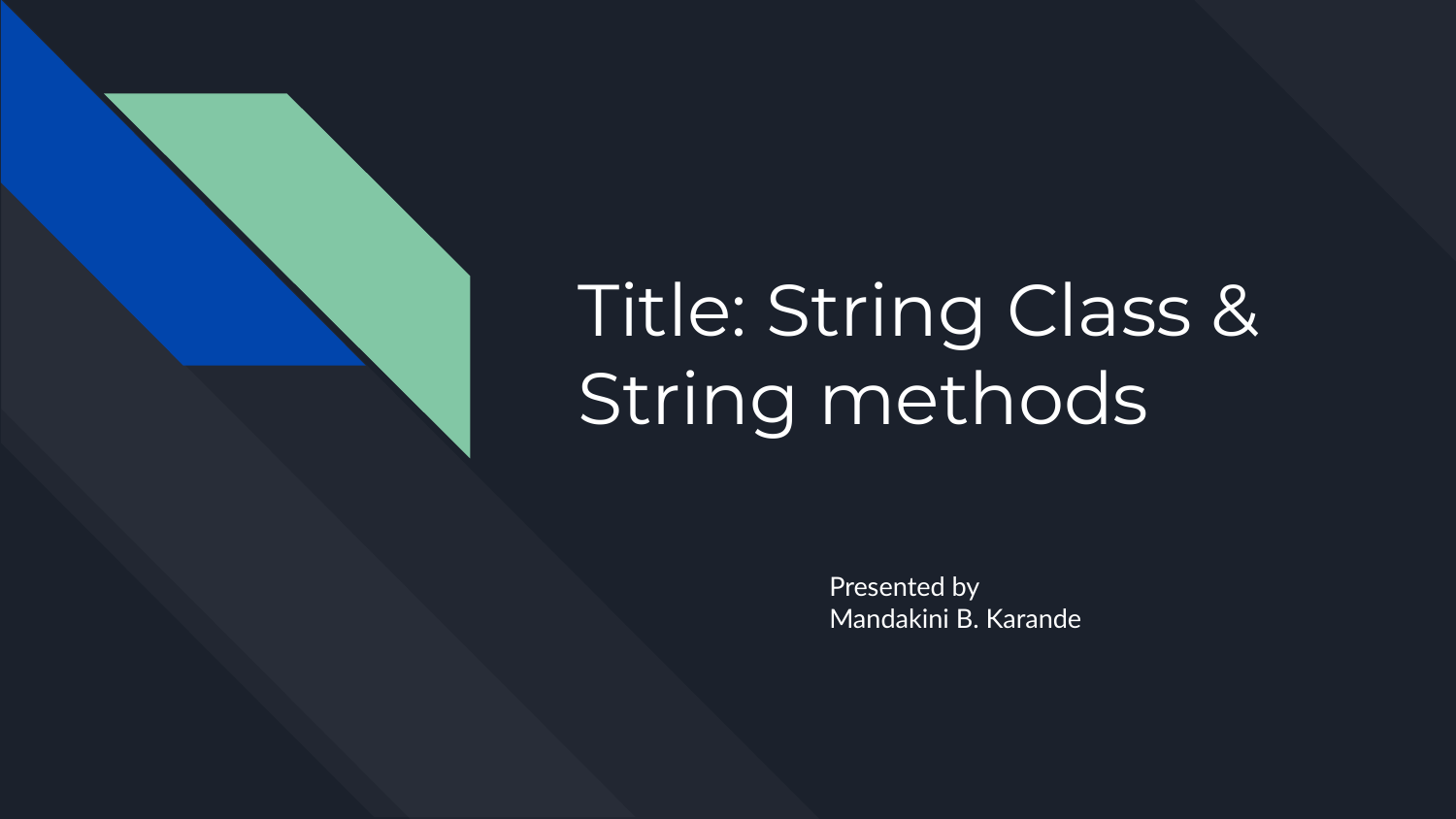

# Title: String Class & String methods
Presented by
Mandakini B. Karande